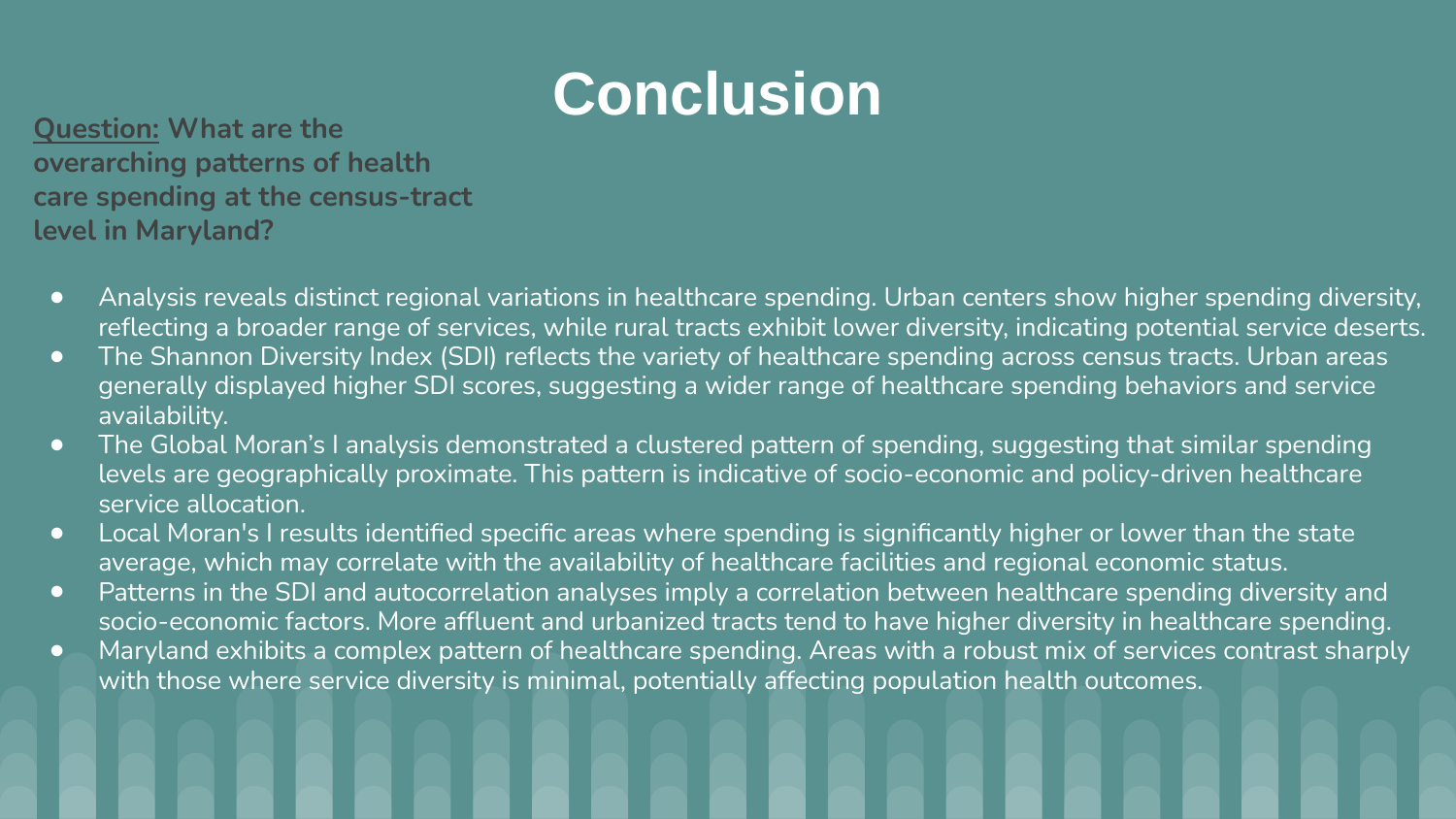

# Conclusion
Question: What are the overarching patterns of health care spending at the census-tract level in Maryland?
Analysis reveals distinct regional variations in healthcare spending. Urban centers show higher spending diversity, reflecting a broader range of services, while rural tracts exhibit lower diversity, indicating potential service deserts.
The Shannon Diversity Index (SDI) reflects the variety of healthcare spending across census tracts. Urban areas generally displayed higher SDI scores, suggesting a wider range of healthcare spending behaviors and service availability.
The Global Moran’s I analysis demonstrated a clustered pattern of spending, suggesting that similar spending levels are geographically proximate. This pattern is indicative of socio-economic and policy-driven healthcare service allocation.
Local Moran's I results identified specific areas where spending is significantly higher or lower than the state average, which may correlate with the availability of healthcare facilities and regional economic status.
Patterns in the SDI and autocorrelation analyses imply a correlation between healthcare spending diversity and socio-economic factors. More affluent and urbanized tracts tend to have higher diversity in healthcare spending.
Maryland exhibits a complex pattern of healthcare spending. Areas with a robust mix of services contrast sharply with those where service diversity is minimal, potentially affecting population health outcomes.